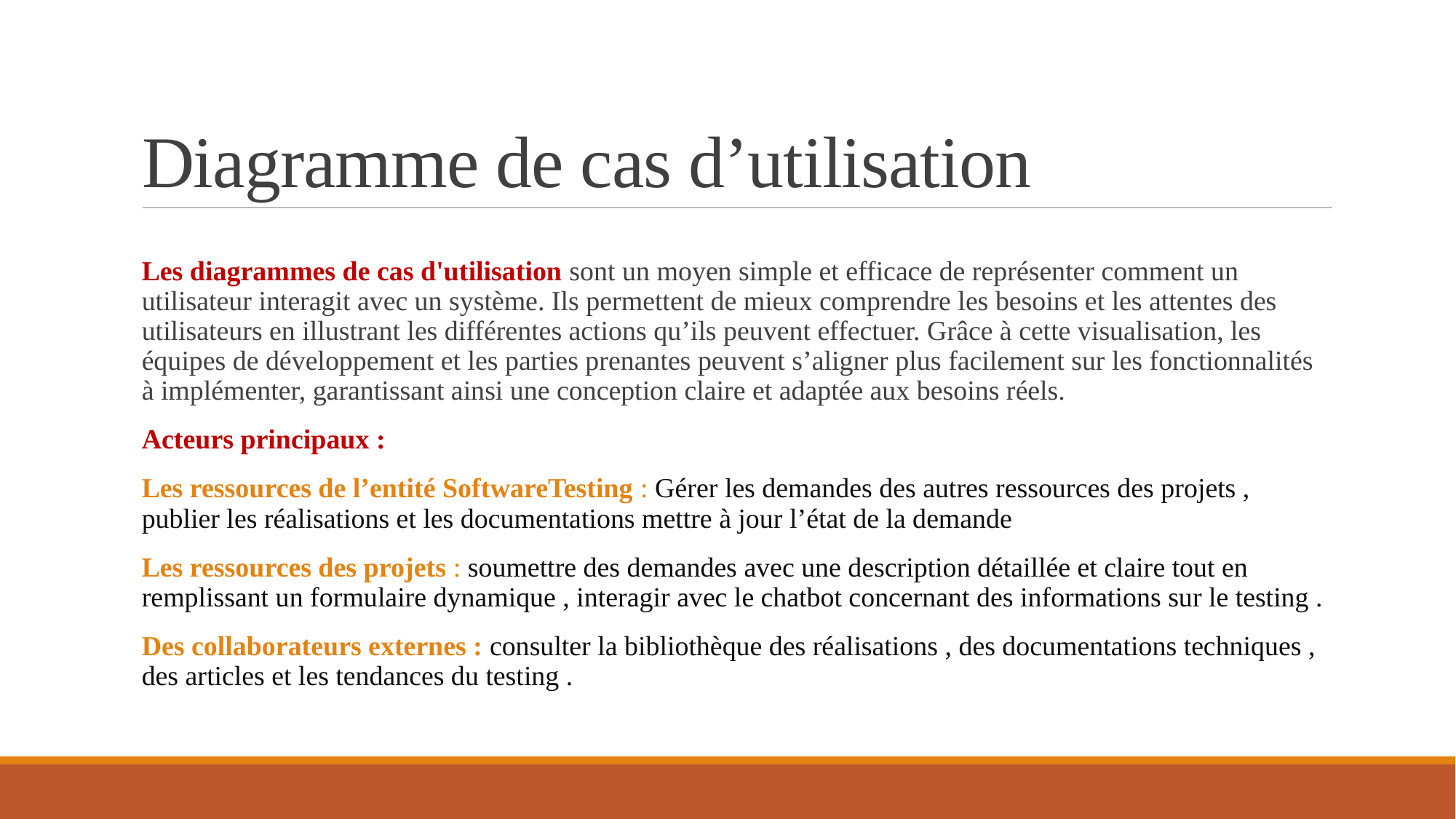

# Diagramme de cas d’utilisation
Les diagrammes de cas d'utilisation sont un moyen simple et efficace de représenter comment un utilisateur interagit avec un système. Ils permettent de mieux comprendre les besoins et les attentes des utilisateurs en illustrant les différentes actions qu’ils peuvent effectuer. Grâce à cette visualisation, les équipes de développement et les parties prenantes peuvent s’aligner plus facilement sur les fonctionnalités à implémenter, garantissant ainsi une conception claire et adaptée aux besoins réels.
Acteurs principaux :
Les ressources de l’entité SoftwareTesting : Gérer les demandes des autres ressources des projets , publier les réalisations et les documentations mettre à jour l’état de la demande
Les ressources des projets : soumettre des demandes avec une description détaillée et claire tout en remplissant un formulaire dynamique , interagir avec le chatbot concernant des informations sur le testing .
Des collaborateurs externes : consulter la bibliothèque des réalisations , des documentations techniques , des articles et les tendances du testing .